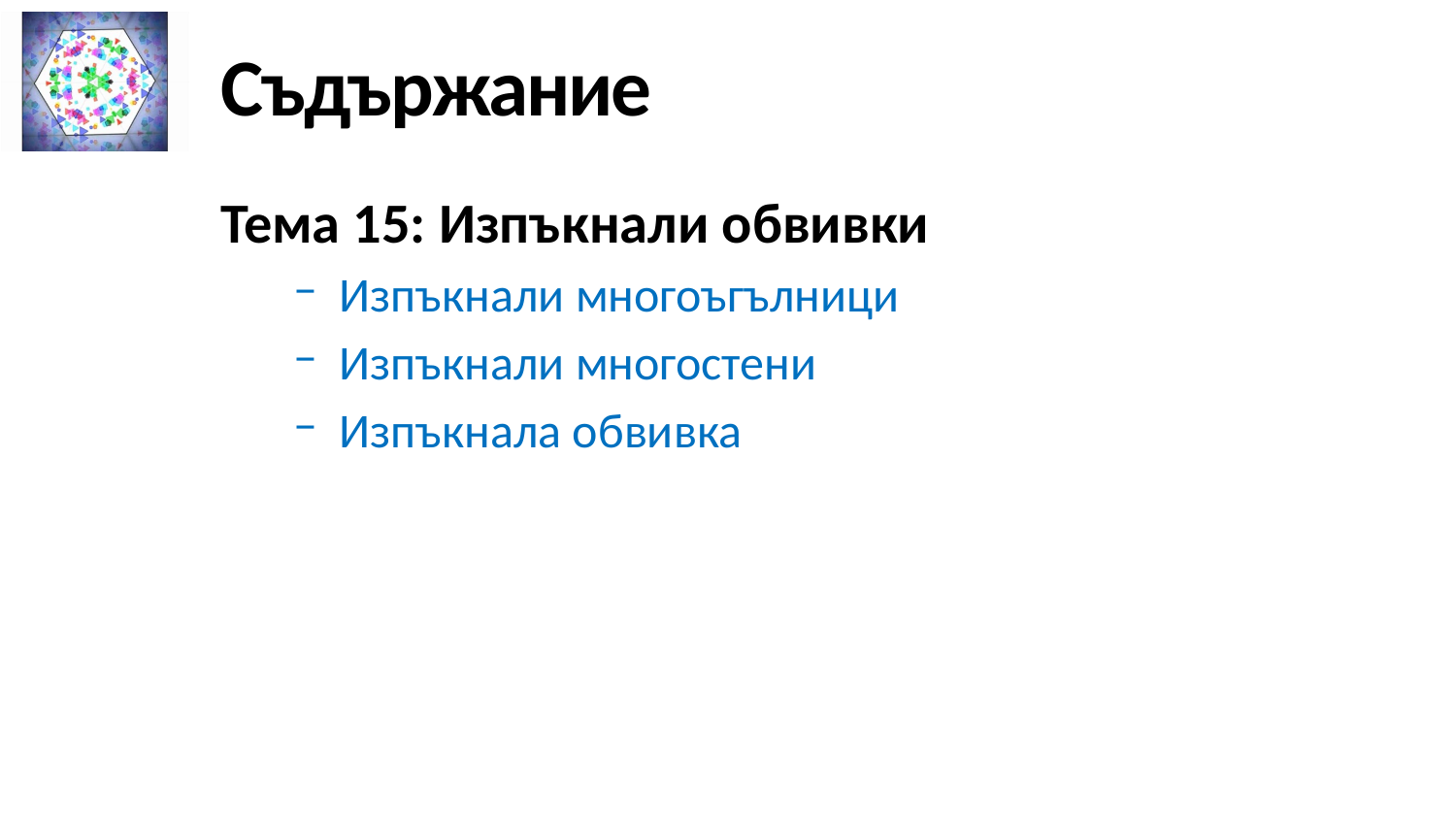

# Съдържание
Тема 15: Изпъкнали обвивки
Изпъкнали многоъгълници
Изпъкнали многостени
Изпъкнала обвивка